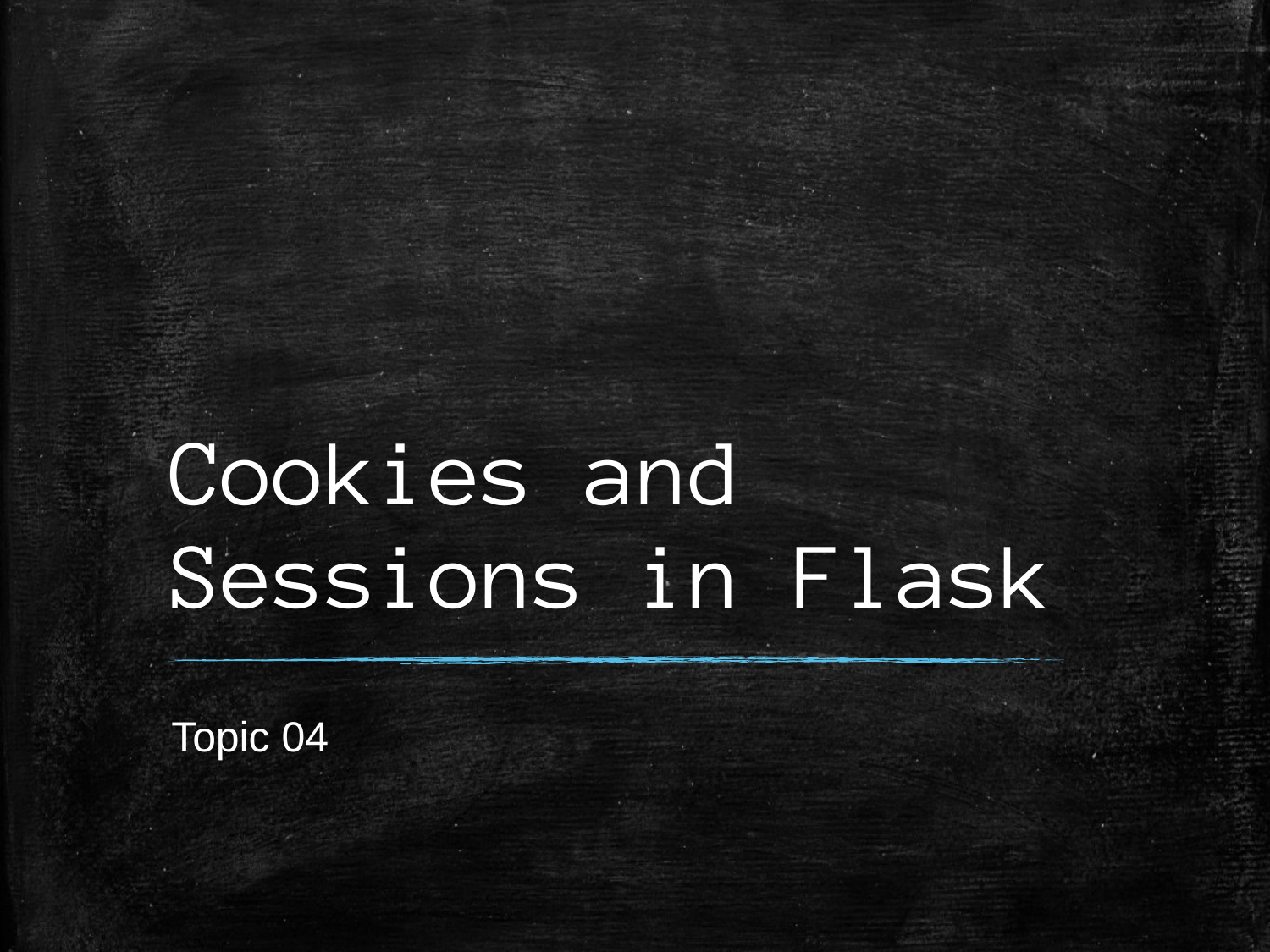

# Cookies and Sessions in Flask
Topic 04